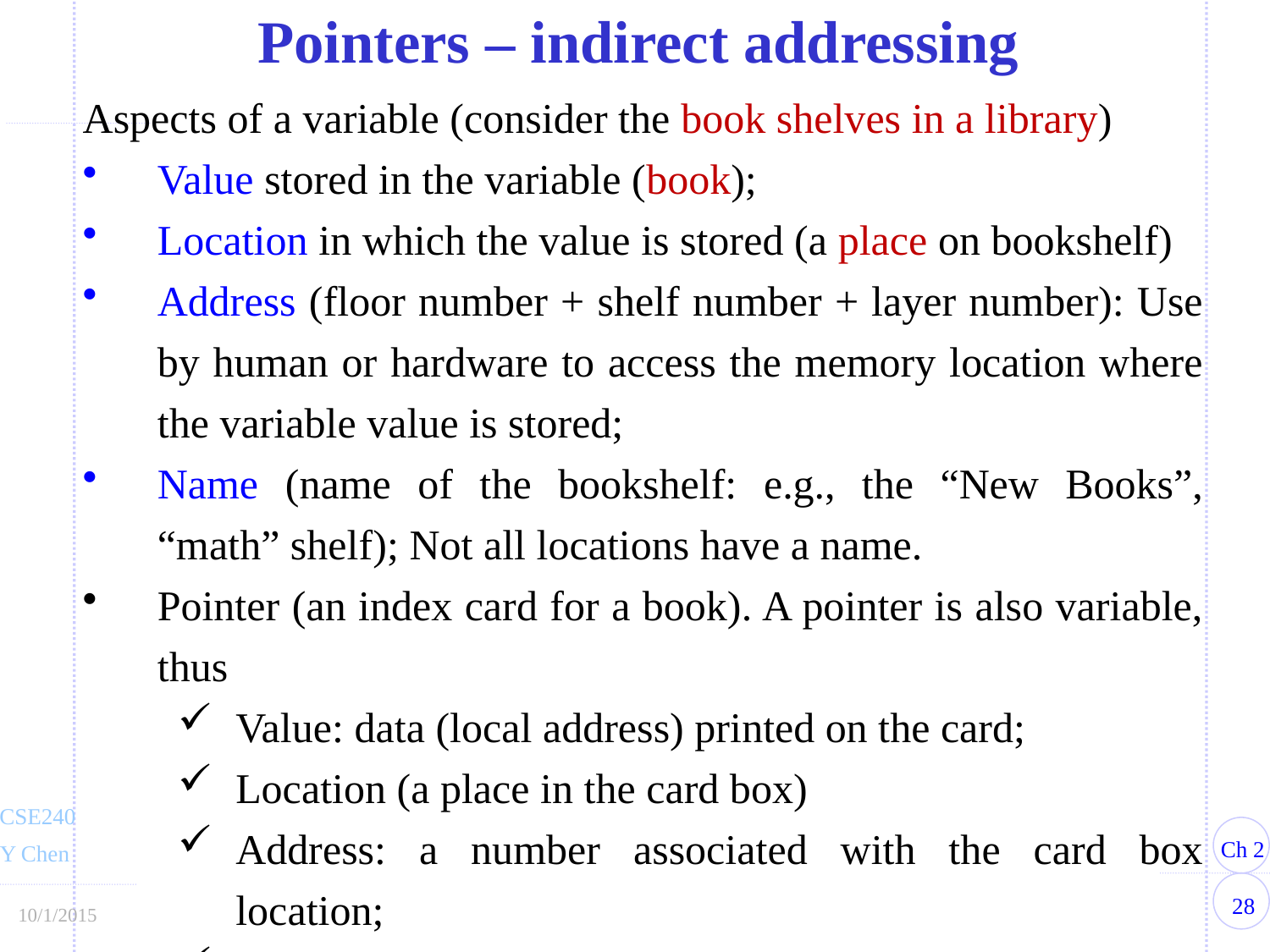

Pointers – indirect addressing
Aspects of a variable (consider the book shelves in a library)
Value stored in the variable (book);
Location in which the value is stored (a place on bookshelf)
Address (floor number + shelf number + layer number): Use by human or hardware to access the memory location where the variable value is stored;
Name (name of the bookshelf: e.g., the “New Books”, “math” shelf); Not all locations have a name.
Pointer (an index card for a book). A pointer is also variable, thus
Value: data (local address) printed on the card;
Location (a place in the card box)
Address: a number associated with the card box location;
Name: some location could be given a name, “fiction”